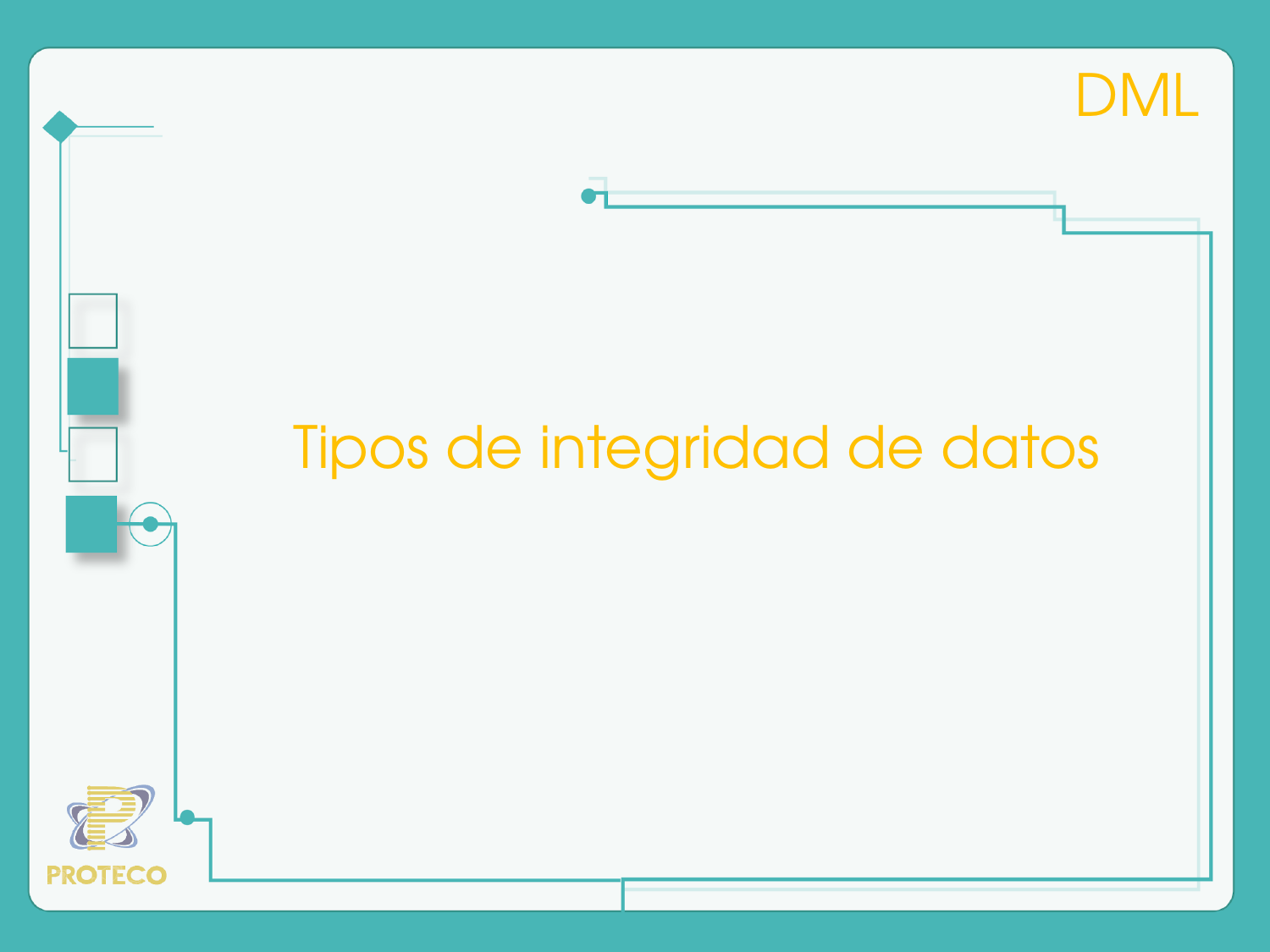

DML
# Tipos de integridad de datos